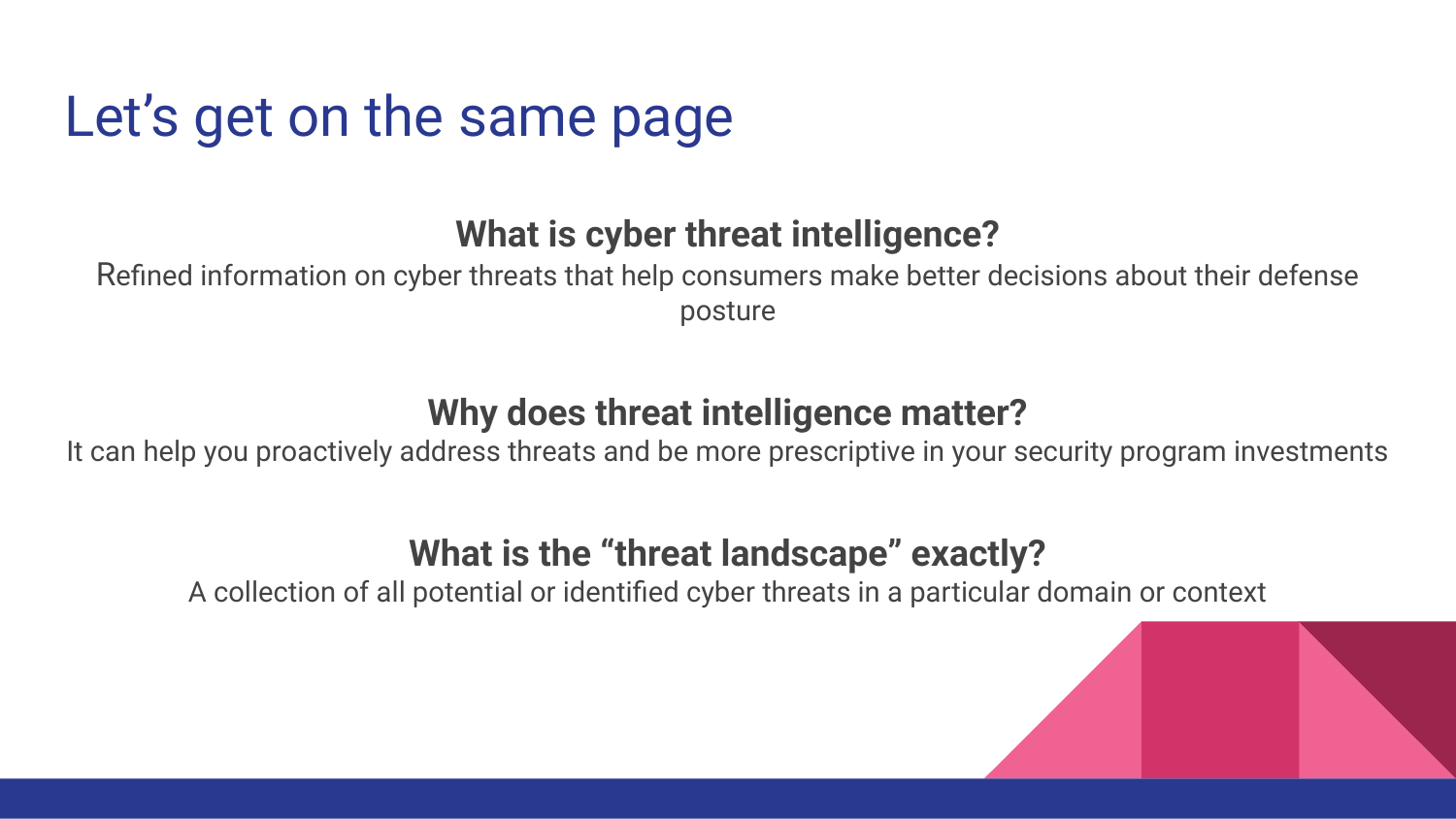

# Let’s get on the same page
What is cyber threat intelligence?
Refined information on cyber threats that help consumers make better decisions about their defense posture
Why does threat intelligence matter?
It can help you proactively address threats and be more prescriptive in your security program investments
What is the “threat landscape” exactly?
A collection of all potential or identified cyber threats in a particular domain or context